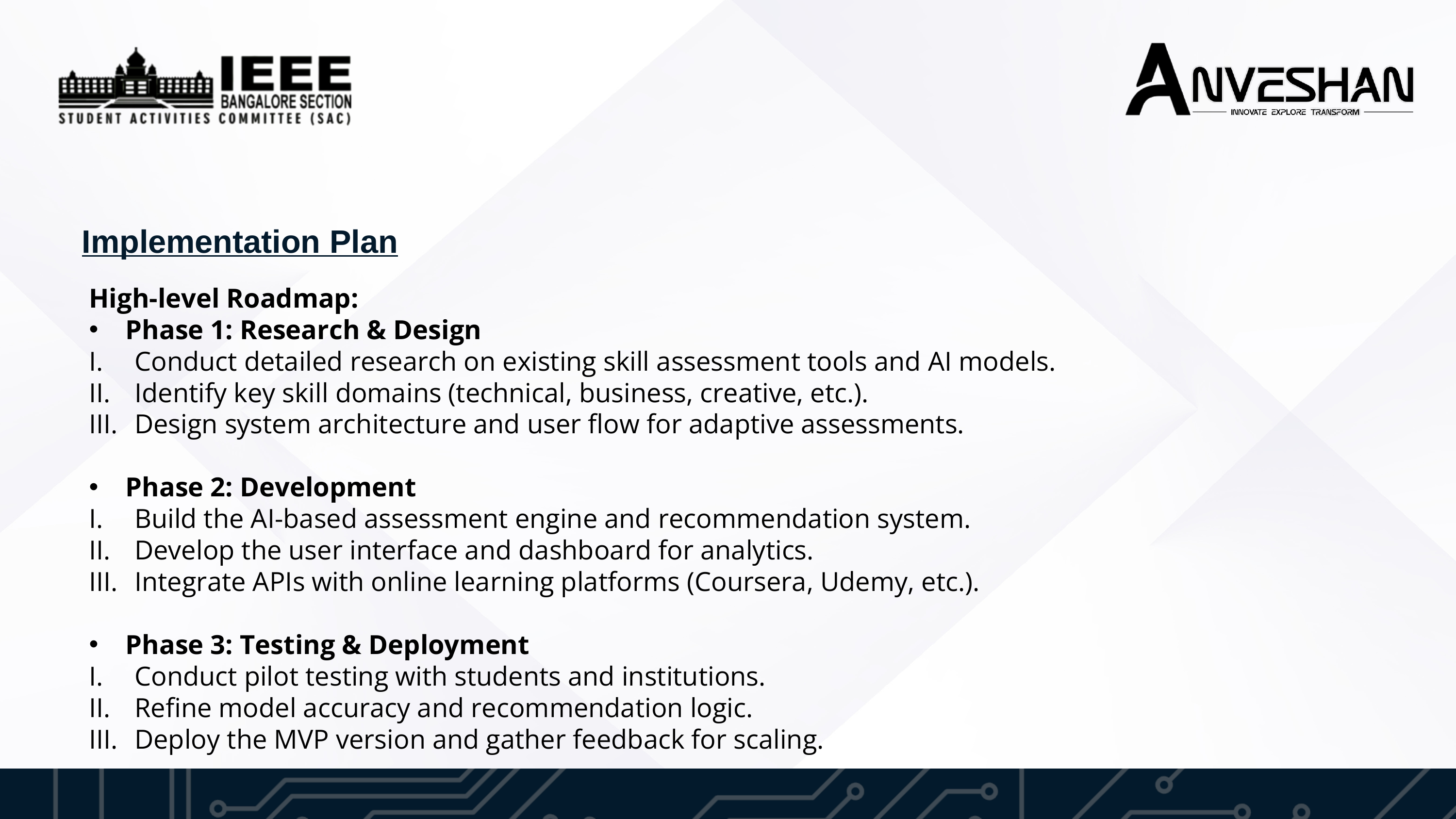

Implementation Plan
High-level Roadmap:
Phase 1: Research & Design
Conduct detailed research on existing skill assessment tools and AI models.
Identify key skill domains (technical, business, creative, etc.).
Design system architecture and user flow for adaptive assessments.

Phase 2: Development
Build the AI-based assessment engine and recommendation system.
Develop the user interface and dashboard for analytics.
Integrate APIs with online learning platforms (Coursera, Udemy, etc.).

Phase 3: Testing & Deployment
Conduct pilot testing with students and institutions.
Refine model accuracy and recommendation logic.
Deploy the MVP version and gather feedback for scaling.